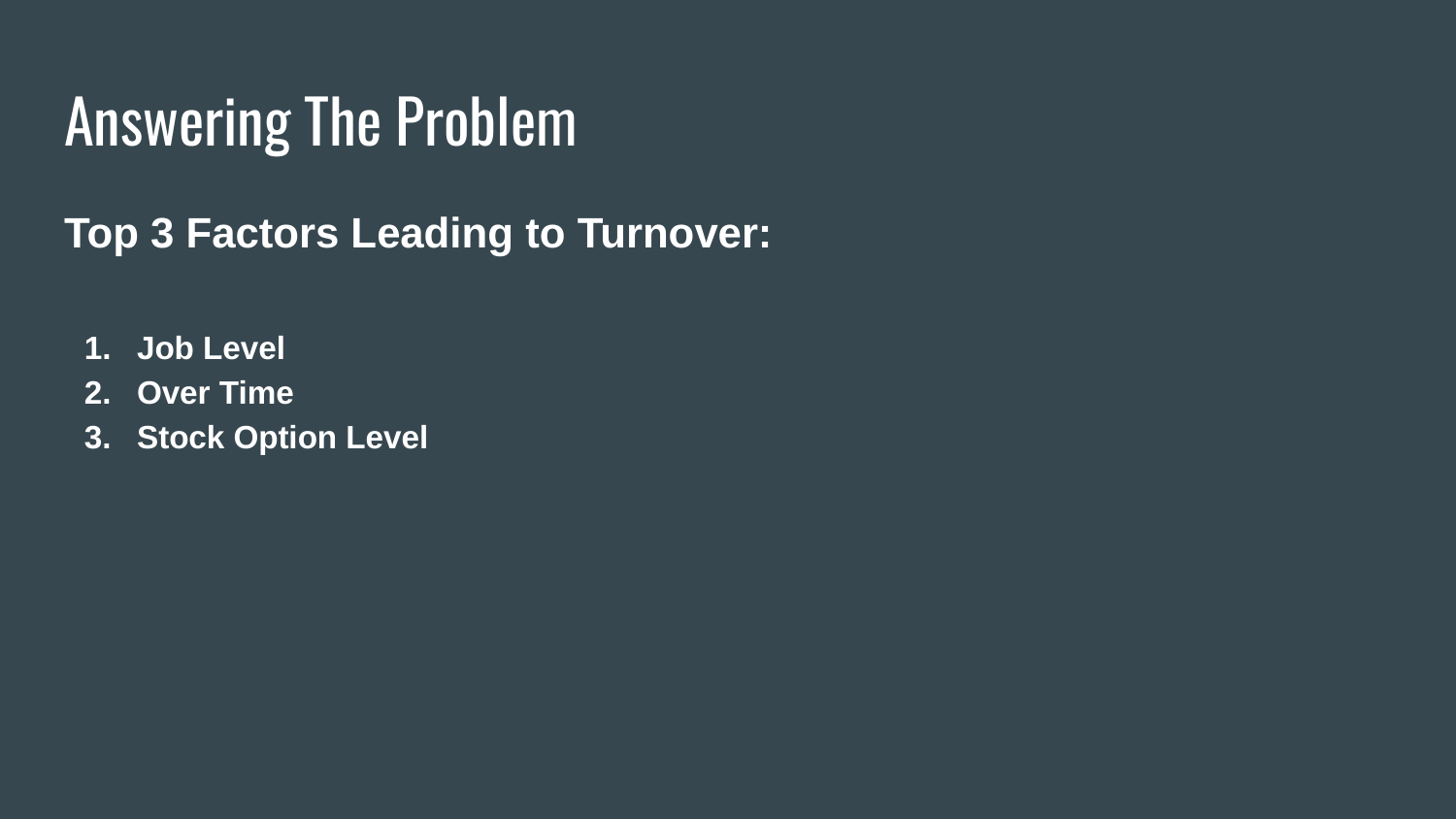

Answering The Problem

Top 3 Factors Leading to Turnover:

Job Level
Over Time
Stock Option Level
35
15